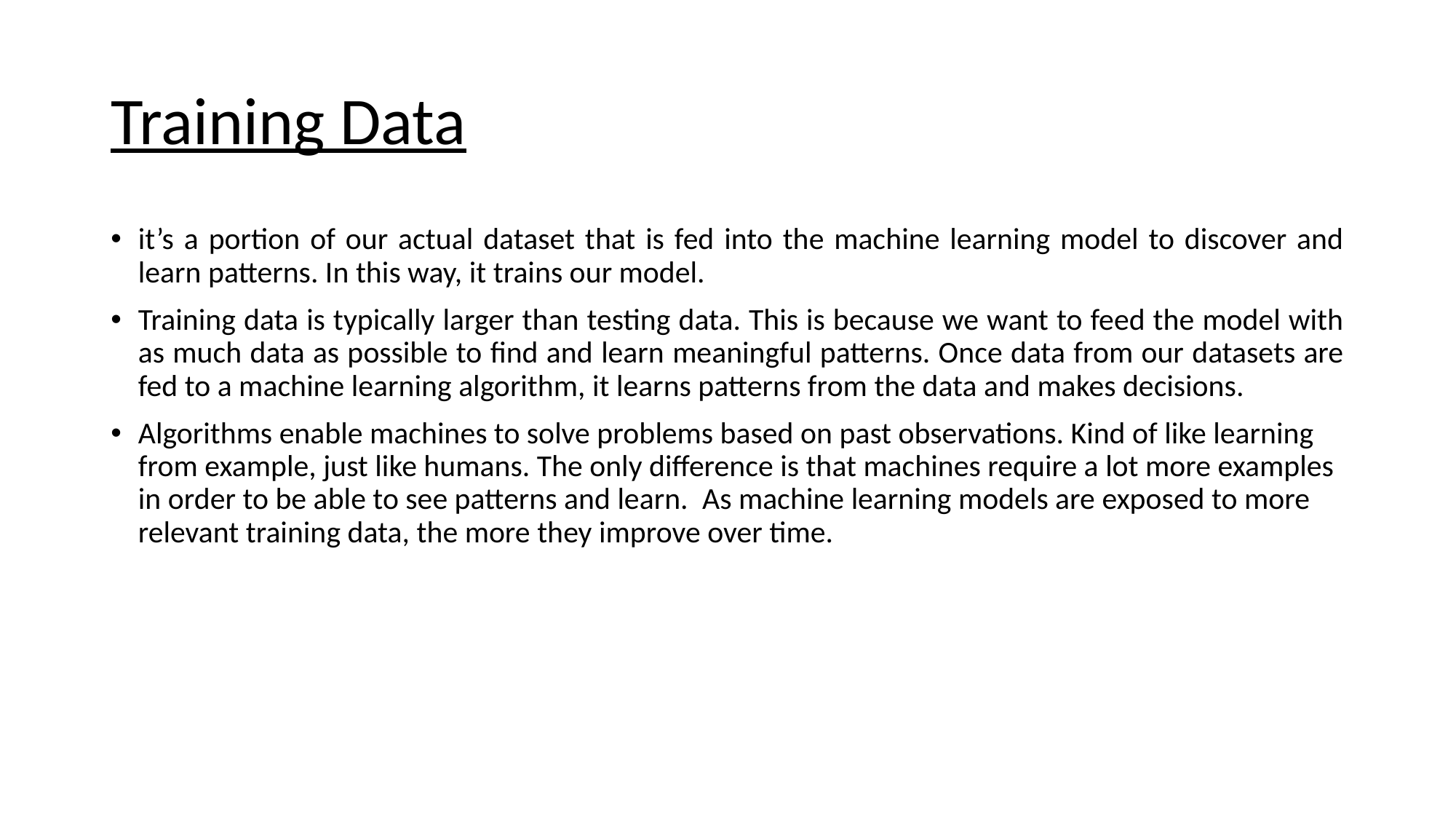

# Training Data
it’s a portion of our actual dataset that is fed into the machine learning model to discover and learn patterns. In this way, it trains our model.
Training data is typically larger than testing data. This is because we want to feed the model with as much data as possible to find and learn meaningful patterns. Once data from our datasets are fed to a machine learning algorithm, it learns patterns from the data and makes decisions.
Algorithms enable machines to solve problems based on past observations. Kind of like learning from example, just like humans. The only difference is that machines require a lot more examples in order to be able to see patterns and learn.  As machine learning models are exposed to more relevant training data, the more they improve over time.